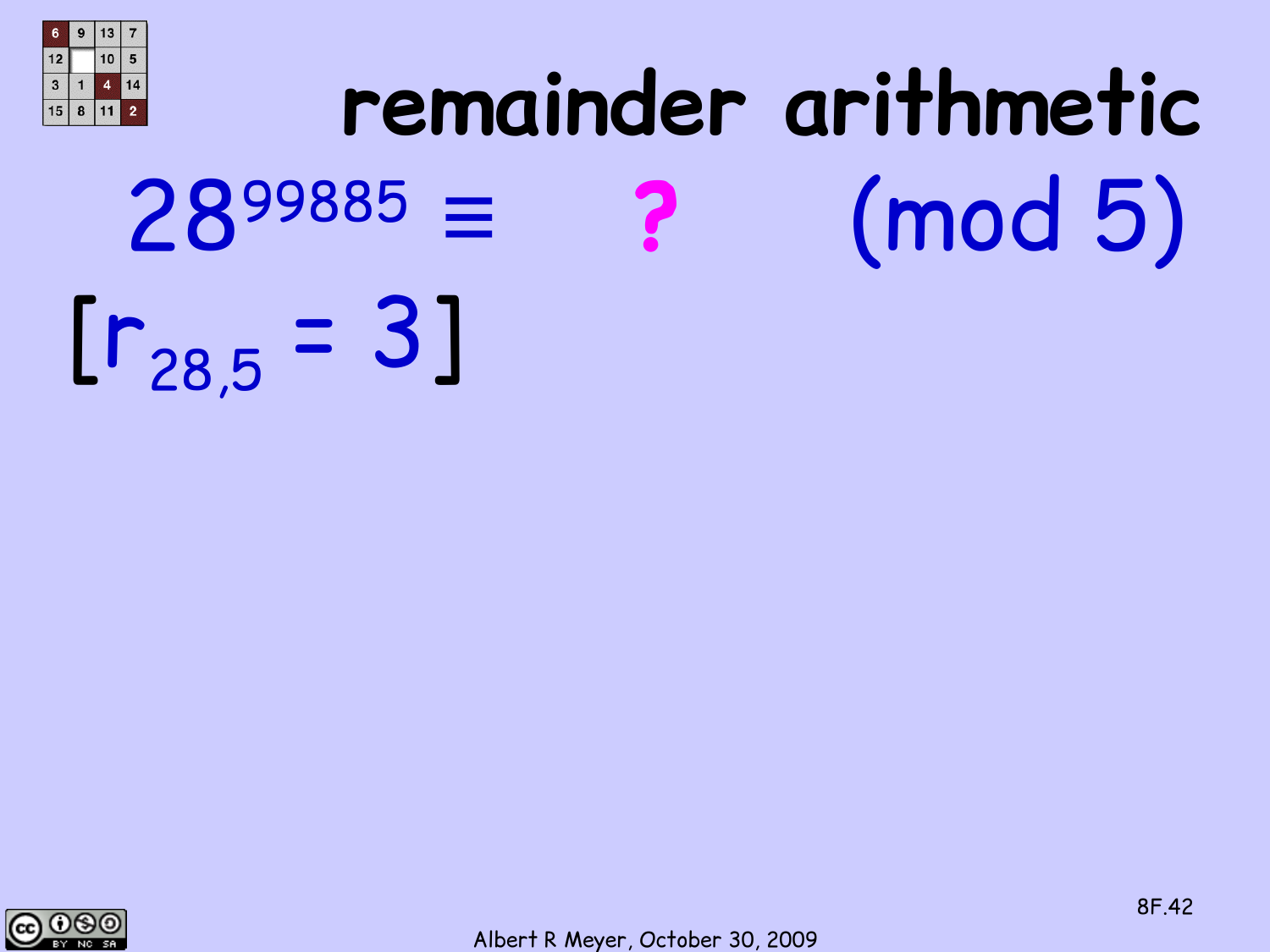

remainder arithmetic
2899885  ≡     ?    (mod 5)

[r28,5 = 3]
8F.42